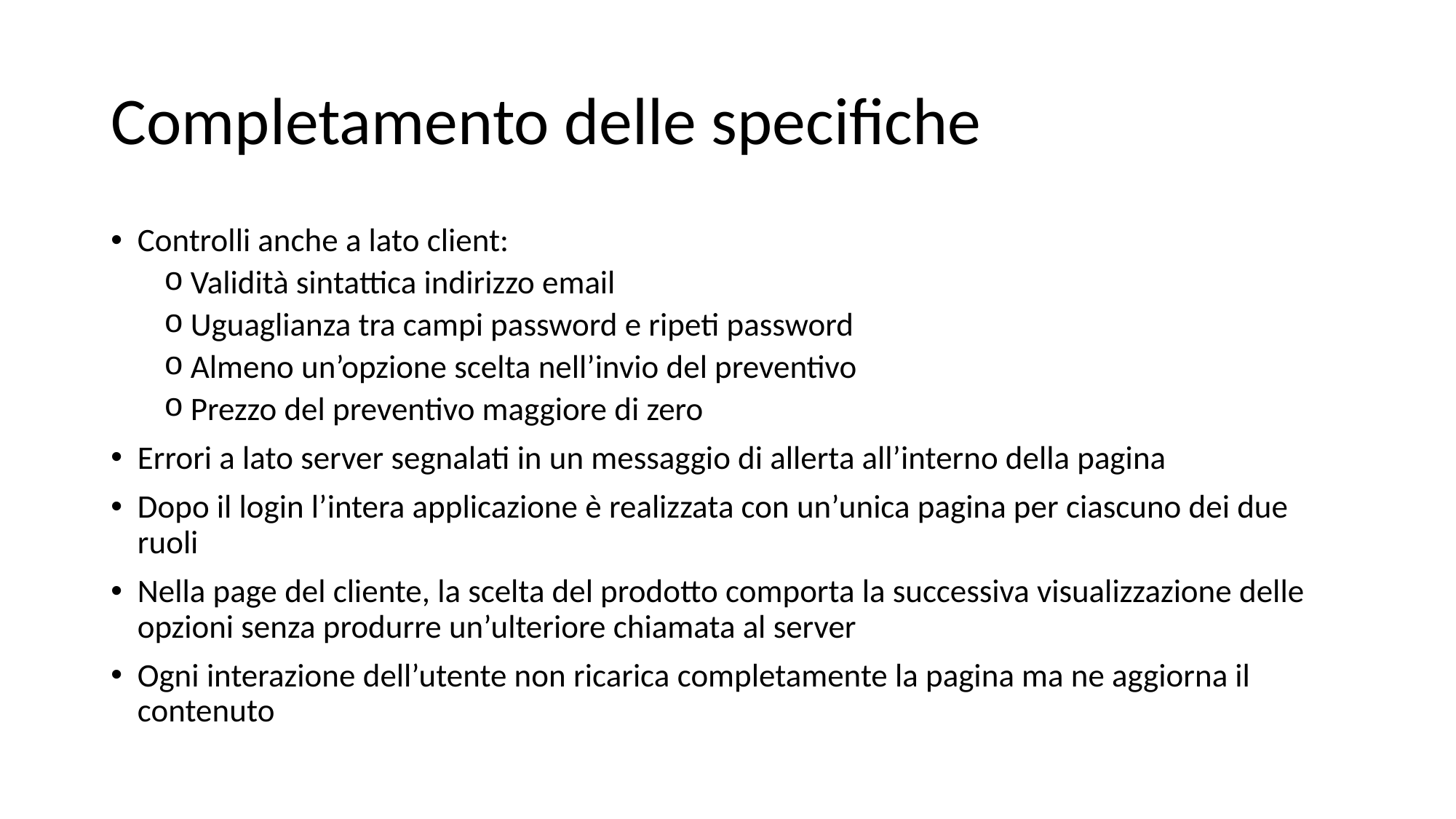

# Completamento delle specifiche
Controlli anche a lato client:
Validità sintattica indirizzo email
Uguaglianza tra campi password e ripeti password
Almeno un’opzione scelta nell’invio del preventivo
Prezzo del preventivo maggiore di zero
Errori a lato server segnalati in un messaggio di allerta all’interno della pagina
Dopo il login l’intera applicazione è realizzata con un’unica pagina per ciascuno dei due ruoli
Nella page del cliente, la scelta del prodotto comporta la successiva visualizzazione delle opzioni senza produrre un’ulteriore chiamata al server
Ogni interazione dell’utente non ricarica completamente la pagina ma ne aggiorna il contenuto